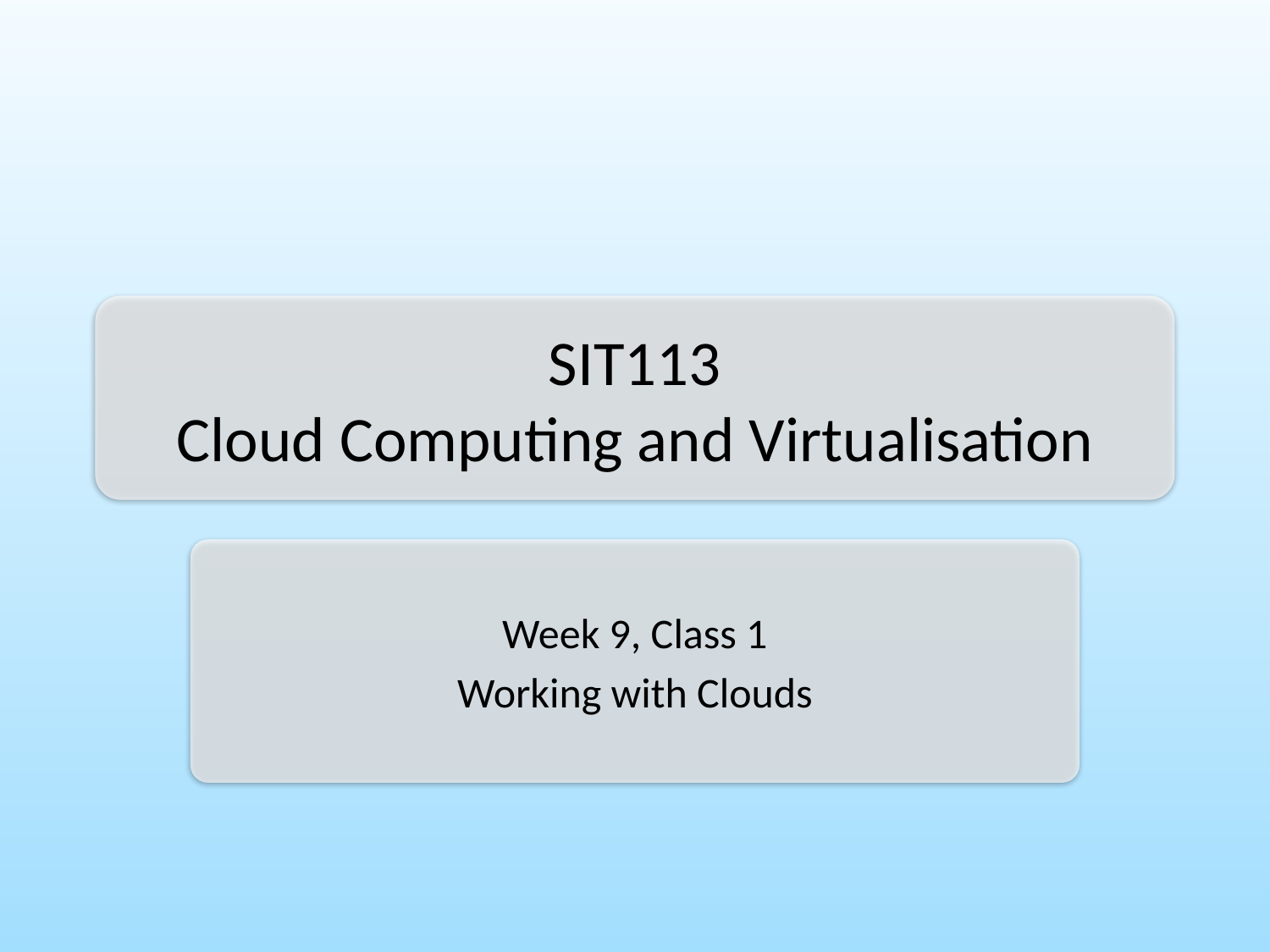

# SIT113 Cloud Computing and Virtualisation
Week 9, Class 1
Working with Clouds